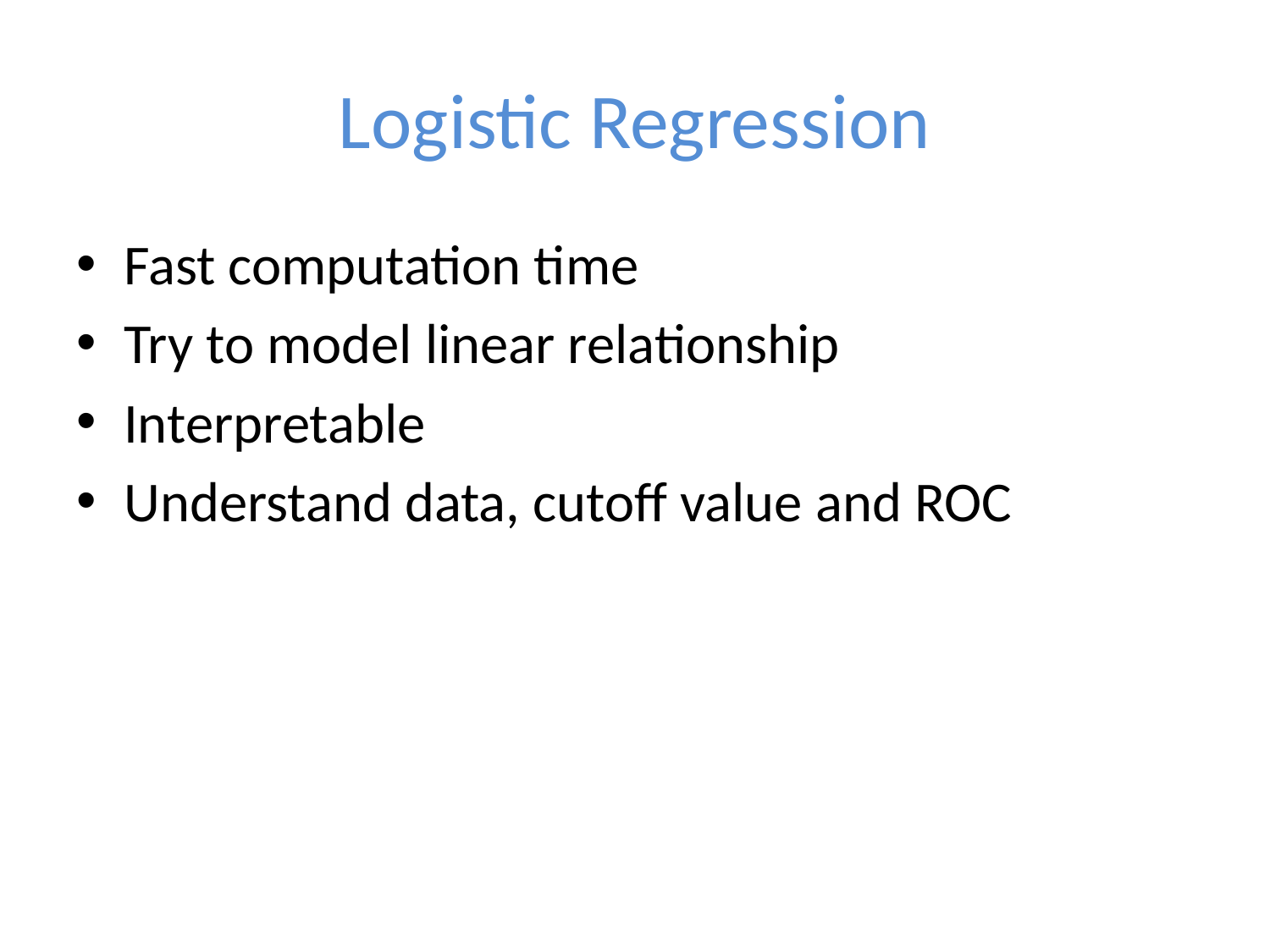

# Logistic Regression
Fast computation time
Try to model linear relationship
Interpretable
Understand data, cutoff value and ROC